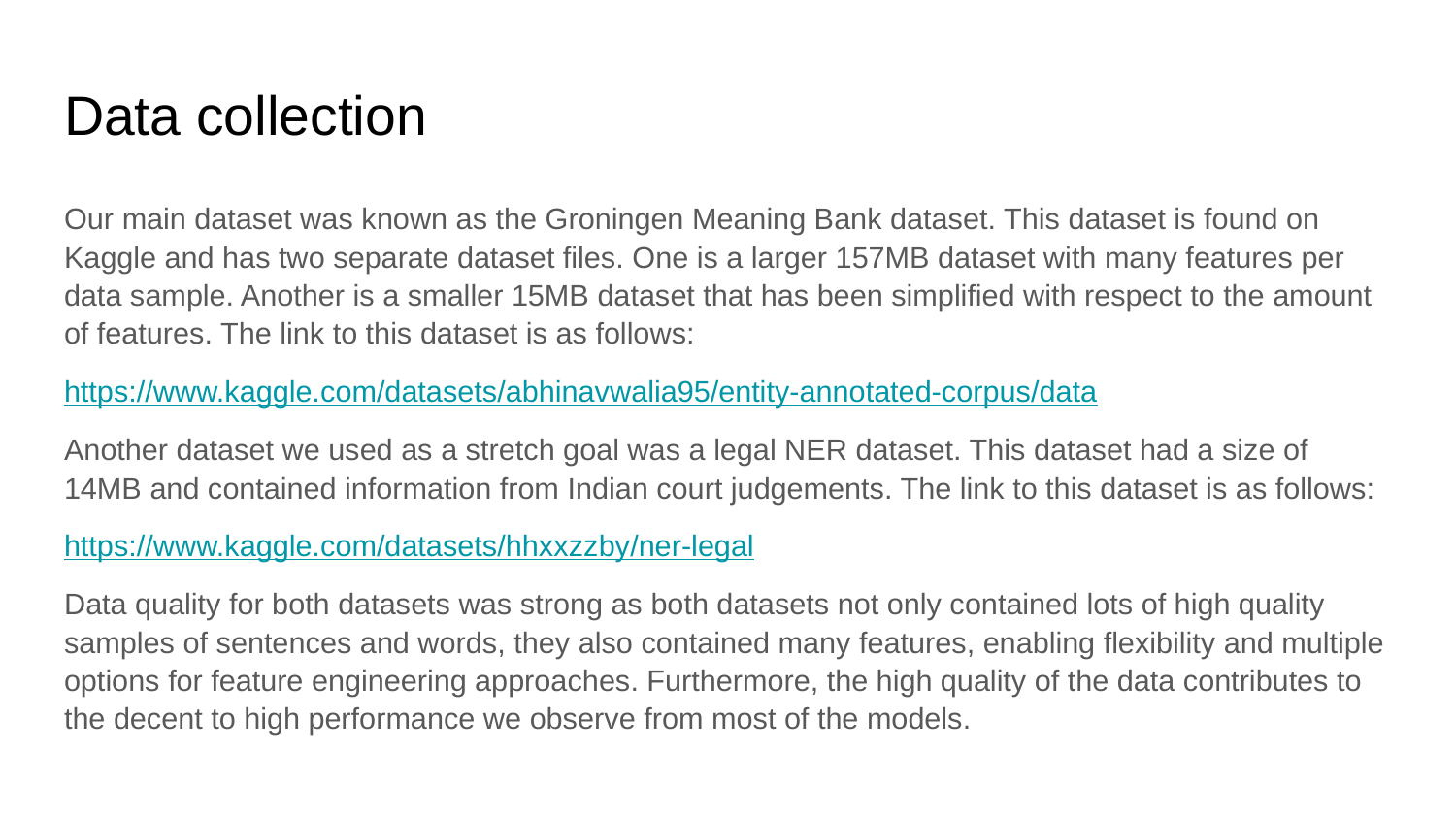

# Data collection
Our main dataset was known as the Groningen Meaning Bank dataset. This dataset is found on Kaggle and has two separate dataset files. One is a larger 157MB dataset with many features per data sample. Another is a smaller 15MB dataset that has been simplified with respect to the amount of features. The link to this dataset is as follows:
https://www.kaggle.com/datasets/abhinavwalia95/entity-annotated-corpus/data
Another dataset we used as a stretch goal was a legal NER dataset. This dataset had a size of 14MB and contained information from Indian court judgements. The link to this dataset is as follows:
https://www.kaggle.com/datasets/hhxxzzby/ner-legal
Data quality for both datasets was strong as both datasets not only contained lots of high quality samples of sentences and words, they also contained many features, enabling flexibility and multiple options for feature engineering approaches. Furthermore, the high quality of the data contributes to the decent to high performance we observe from most of the models.